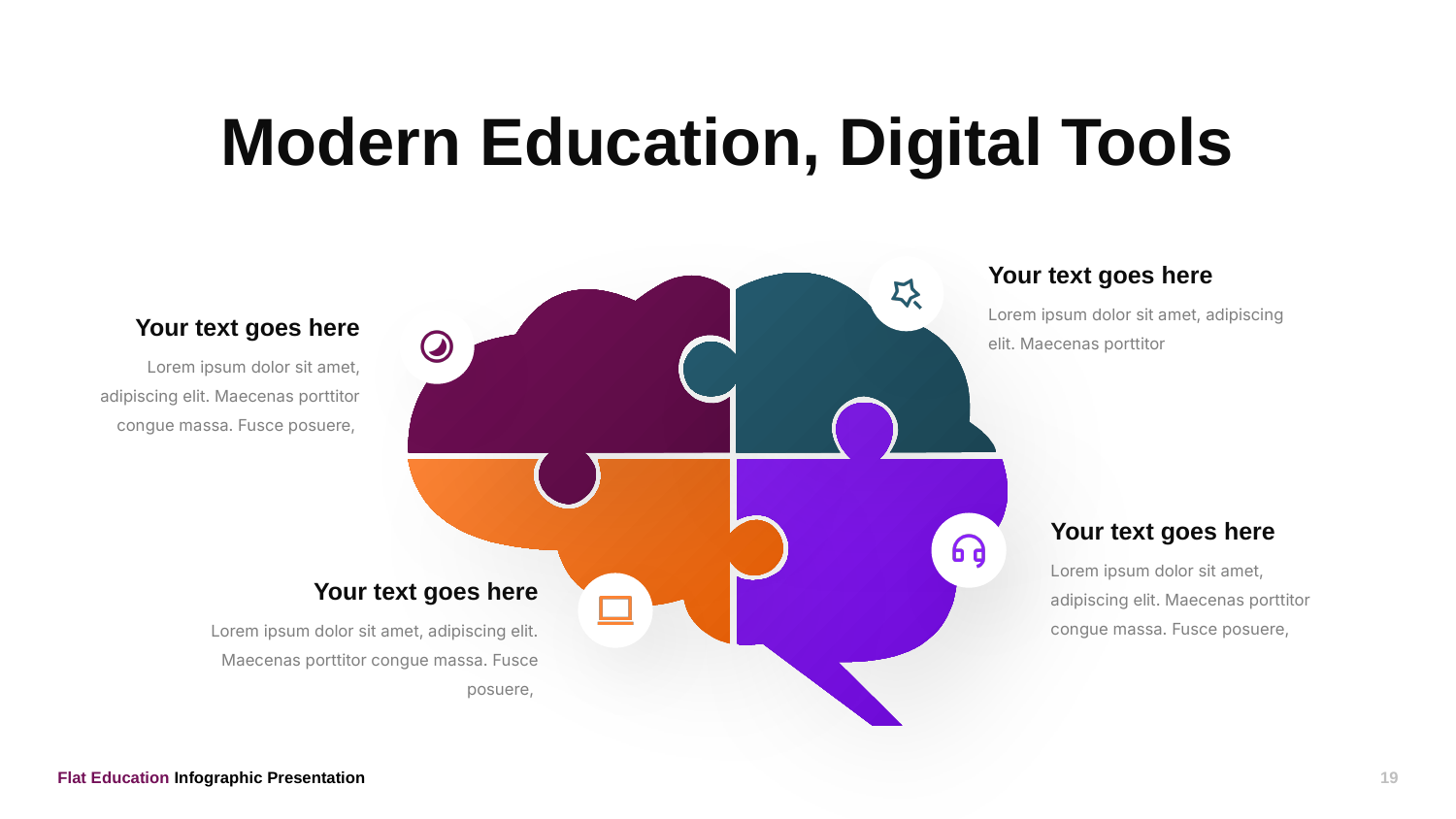

Modern Education, Digital Tools
Your text goes here

Lorem ipsum dolor sit amet, adipiscing elit. Maecenas porttitor
Your text goes here

Lorem ipsum dolor sit amet, adipiscing elit. Maecenas porttitor congue massa. Fusce posuere,
Your text goes here

Lorem ipsum dolor sit amet, adipiscing elit. Maecenas porttitor congue massa. Fusce posuere,
Your text goes here

Lorem ipsum dolor sit amet, adipiscing elit. Maecenas porttitor congue massa. Fusce posuere,